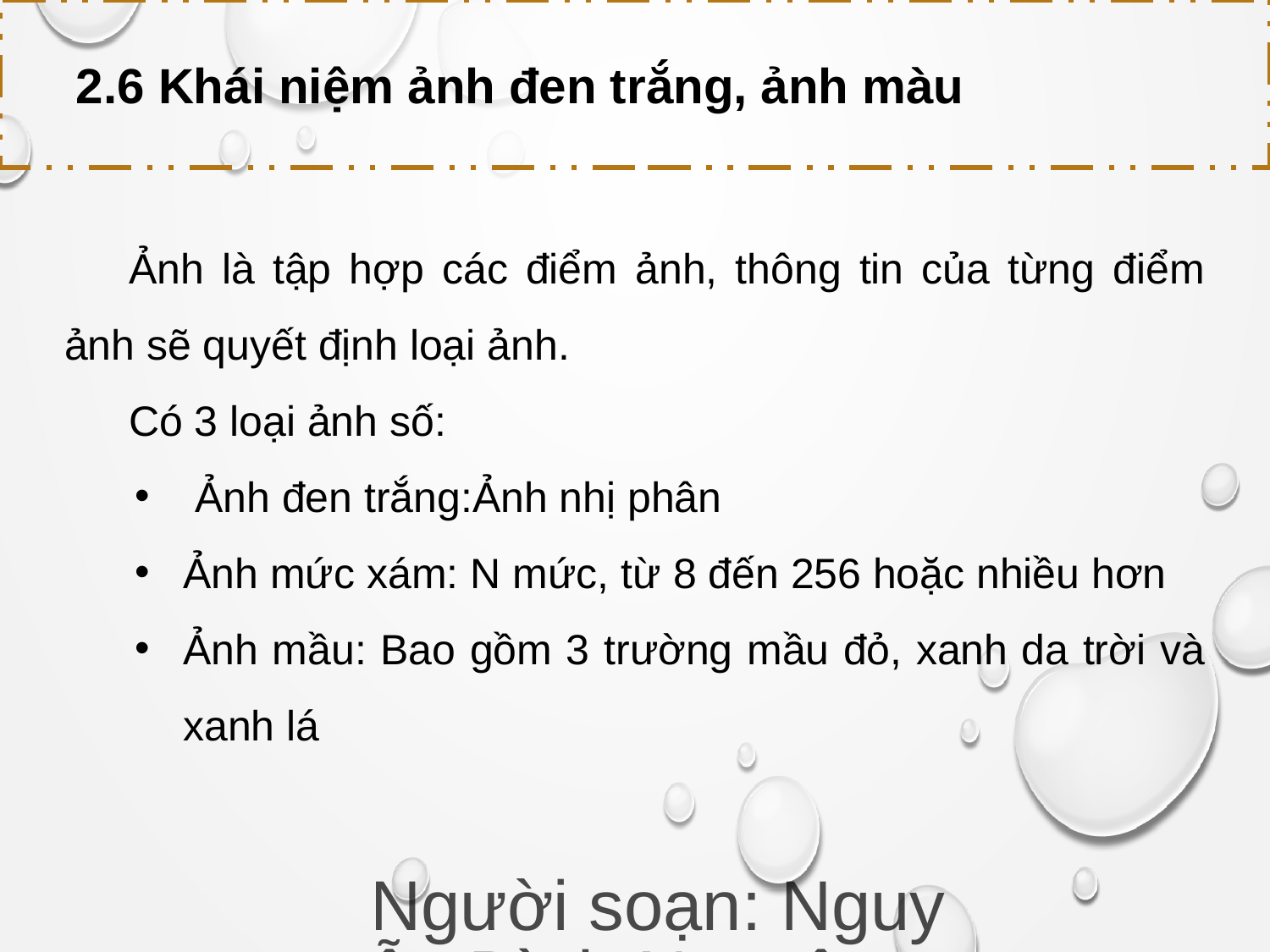

2.6 Khái niệm ảnh đen trắng, ảnh màu
	Ảnh là tập hợp các điểm ảnh, thông tin của từng điểm ảnh sẽ quyết định loại ảnh.
	Có 3 loại ảnh số:
 Ảnh đen trắng:Ảnh nhị phân
Ảnh mức xám: N mức, từ 8 đến 256 hoặc nhiều hơn
Ảnh mầu: Bao gồm 3 trường mầu đỏ, xanh da trời và xanh lá
Người soạn: Nguyễn Đình Nguyên